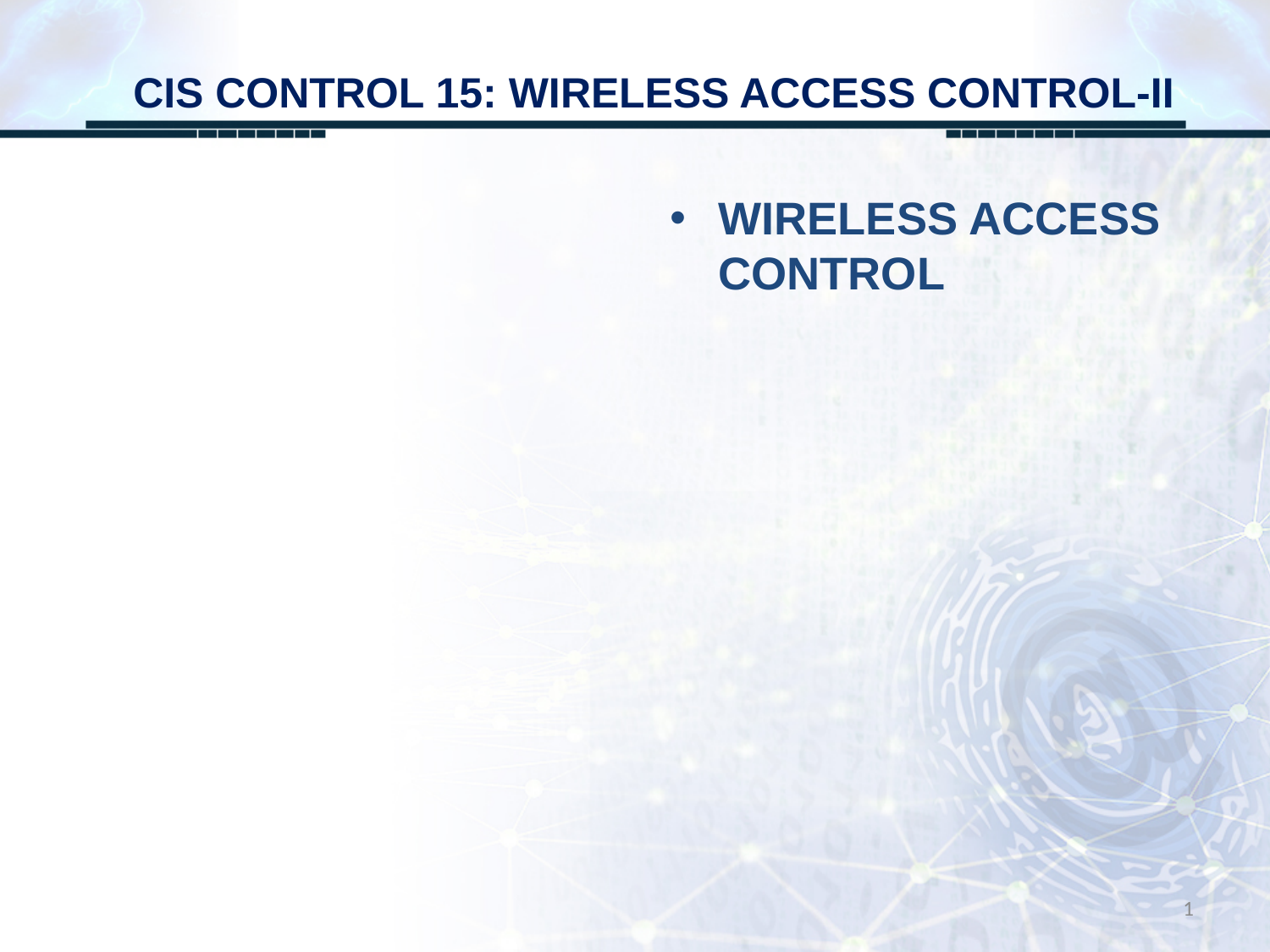

# CIS CONTROL 15: WIRELESS ACCESS CONTROL-II
WIRELESS ACCESS CONTROL
1